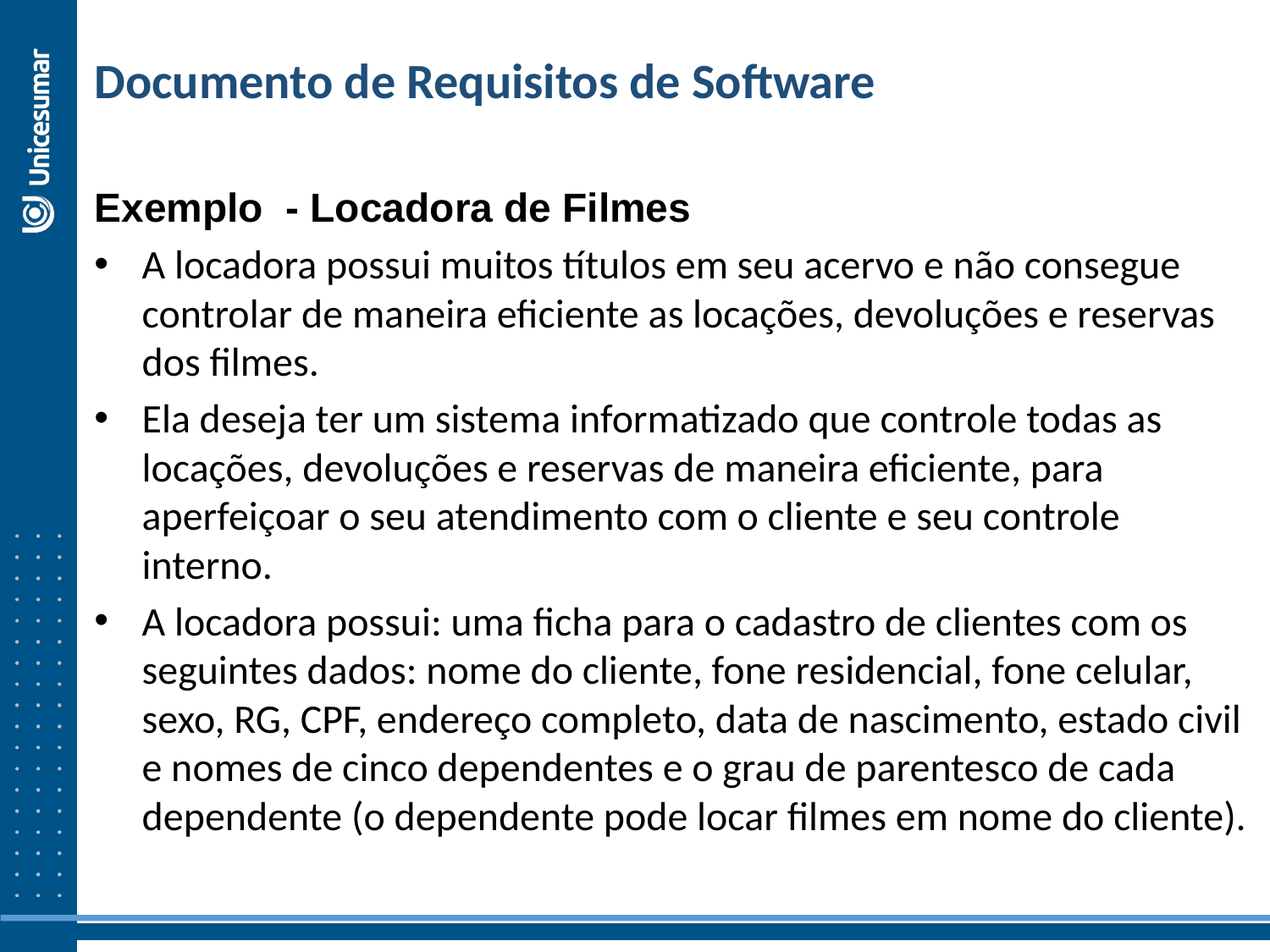

Documento de Requisitos de Software
Exemplo  - Locadora de Filmes
A locadora possui muitos títulos em seu acervo e não consegue controlar de maneira eficiente as locações, devoluções e reservas dos filmes.
Ela deseja ter um sistema informatizado que controle todas as locações, devoluções e reservas de maneira eficiente, para aperfeiçoar o seu atendimento com o cliente e seu controle interno.
A locadora possui: uma ficha para o cadastro de clientes com os seguintes dados: nome do cliente, fone residencial, fone celular, sexo, RG, CPF, endereço completo, data de nascimento, estado civil e nomes de cinco dependentes e o grau de parentesco de cada dependente (o dependente pode locar filmes em nome do cliente).